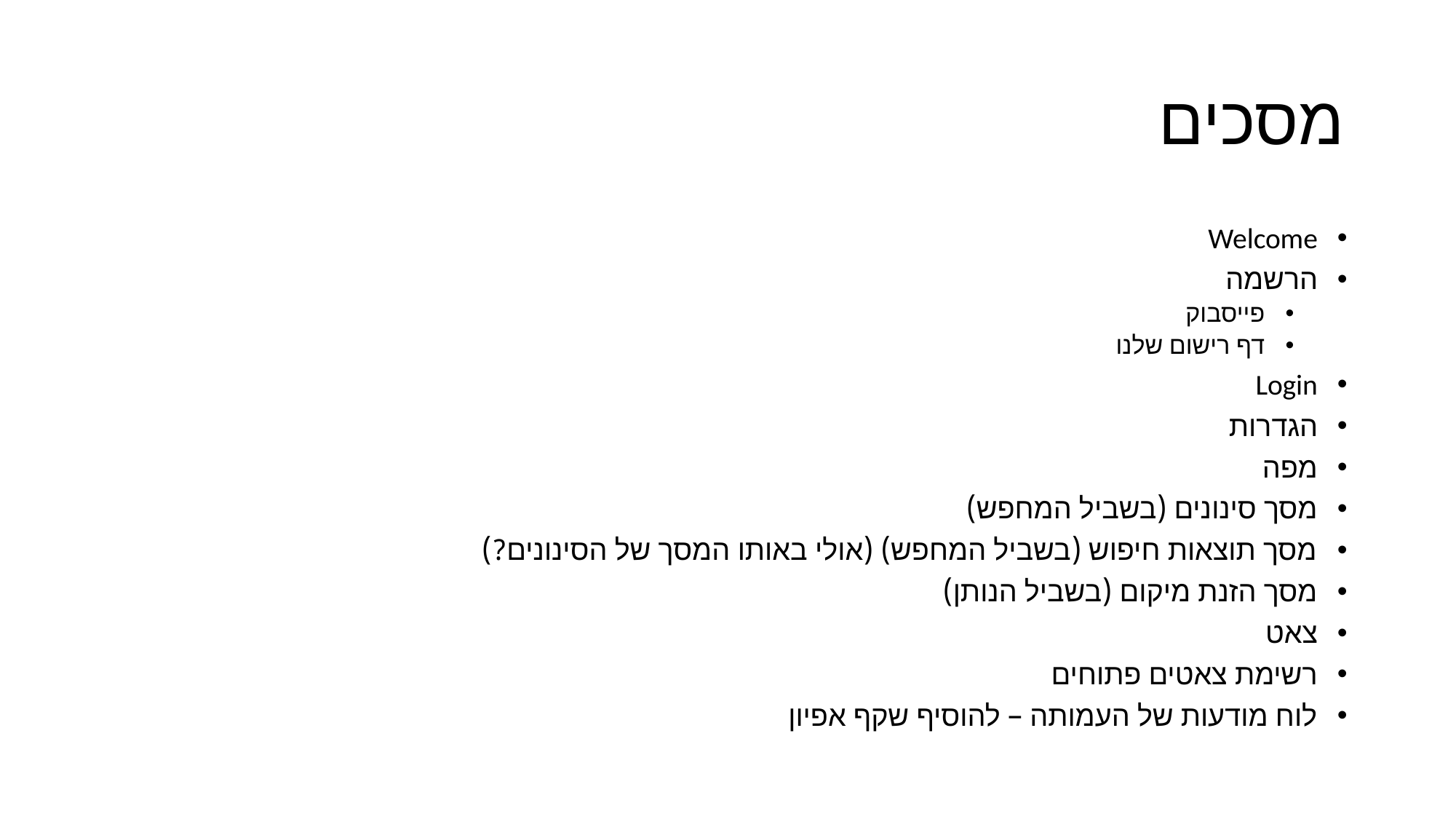

# מסכים
Welcome
הרשמה
פייסבוק
דף רישום שלנו
Login
הגדרות
מפה
מסך סינונים (בשביל המחפש)
מסך תוצאות חיפוש (בשביל המחפש) (אולי באותו המסך של הסינונים?)
מסך הזנת מיקום (בשביל הנותן)
צאט
רשימת צאטים פתוחים
לוח מודעות של העמותה – להוסיף שקף אפיון